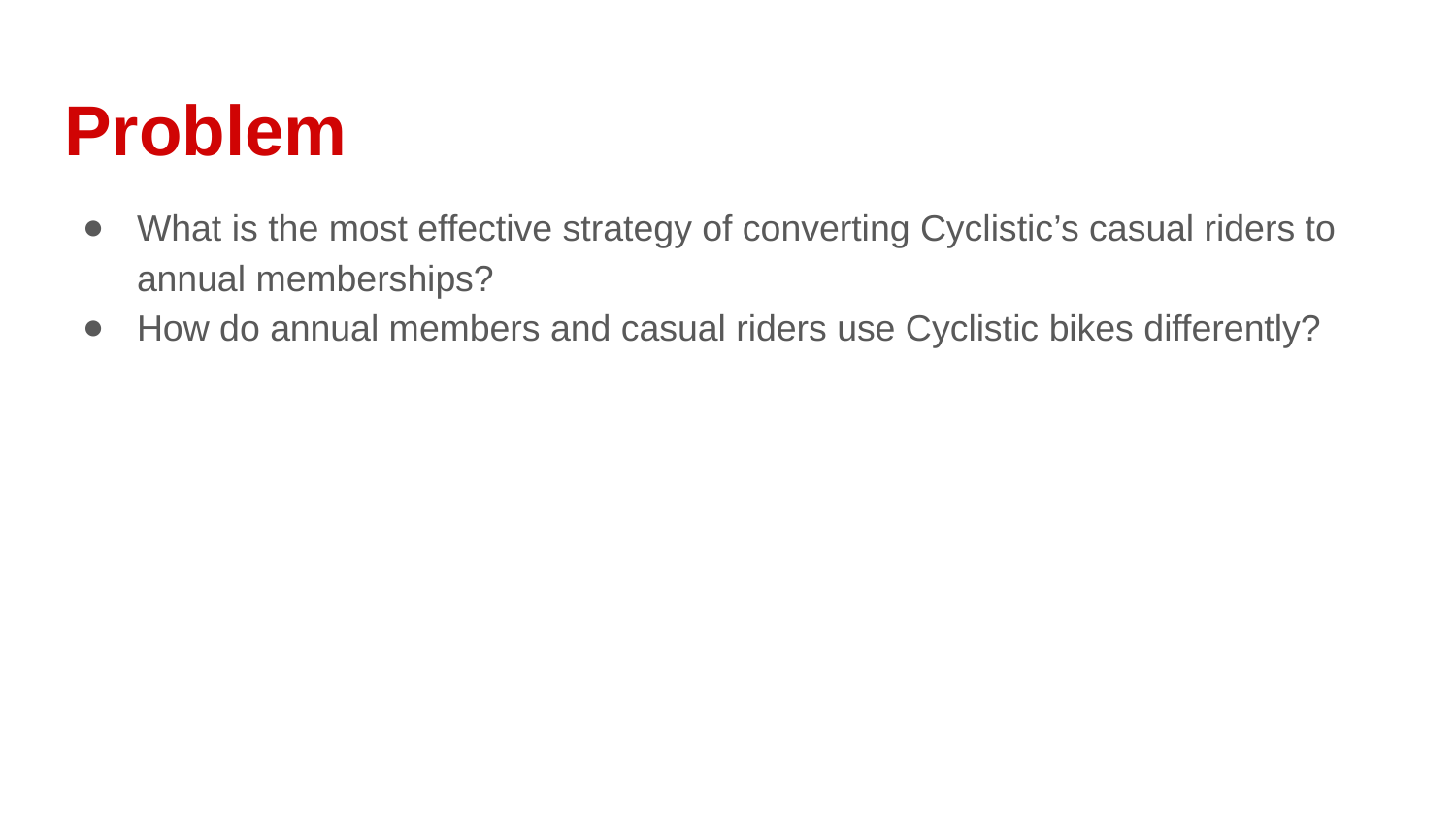

# Problem
What is the most effective strategy of converting Cyclistic’s casual riders to annual memberships?
How do annual members and casual riders use Cyclistic bikes differently?